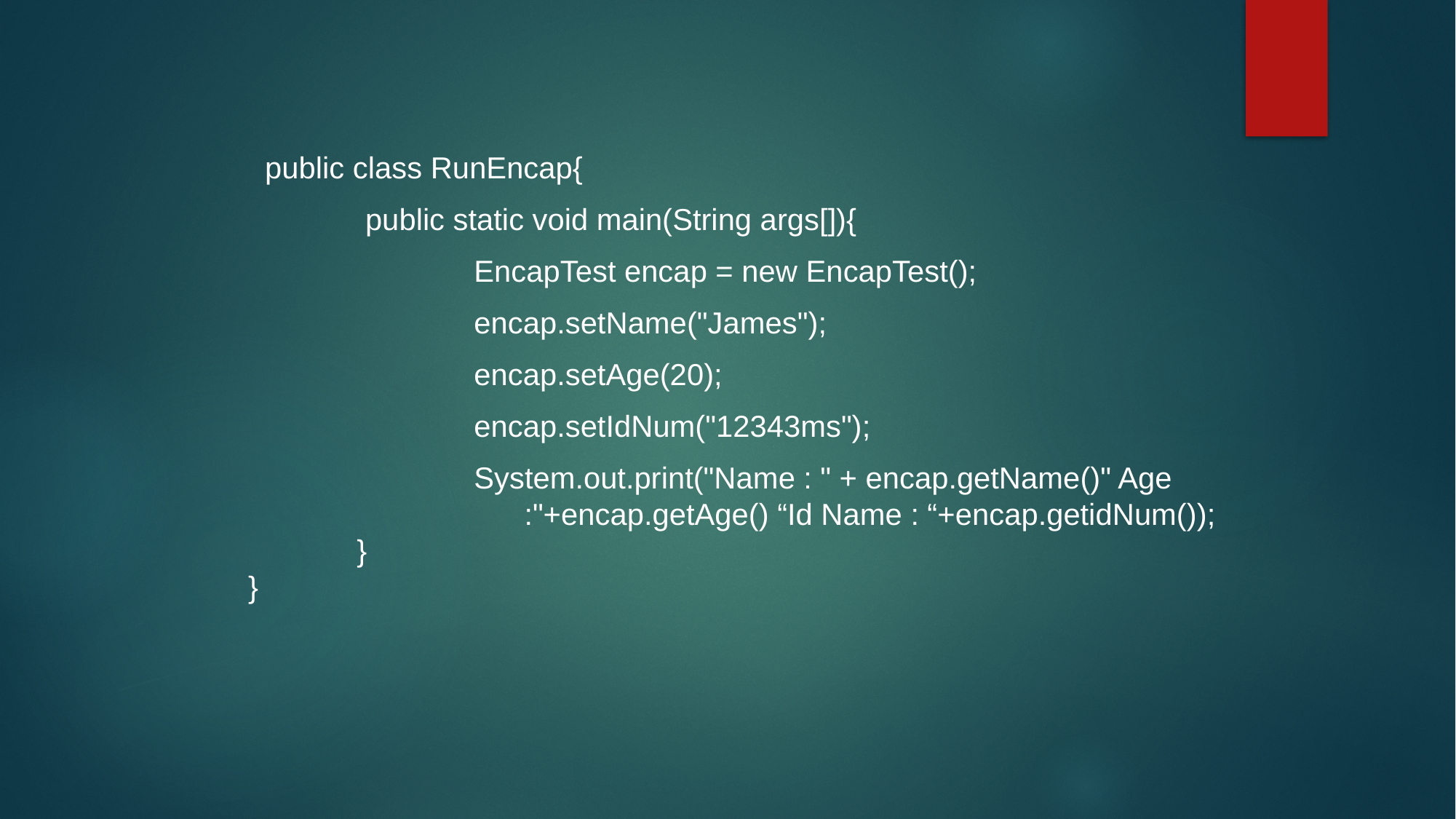

#

                      public class RunEncap{
                                  public static void main(String args[]){
                                               EncapTest encap = new EncapTest();
                                               encap.setName("James");
                                               encap.setAge(20);
                                               encap.setIdNum("12343ms");
                                               System.out.print("Name : " + encap.getName()" Age                                                                                :"+encap.getAge() “Id Name : “+encap.getidNum());
                                 }
                    }